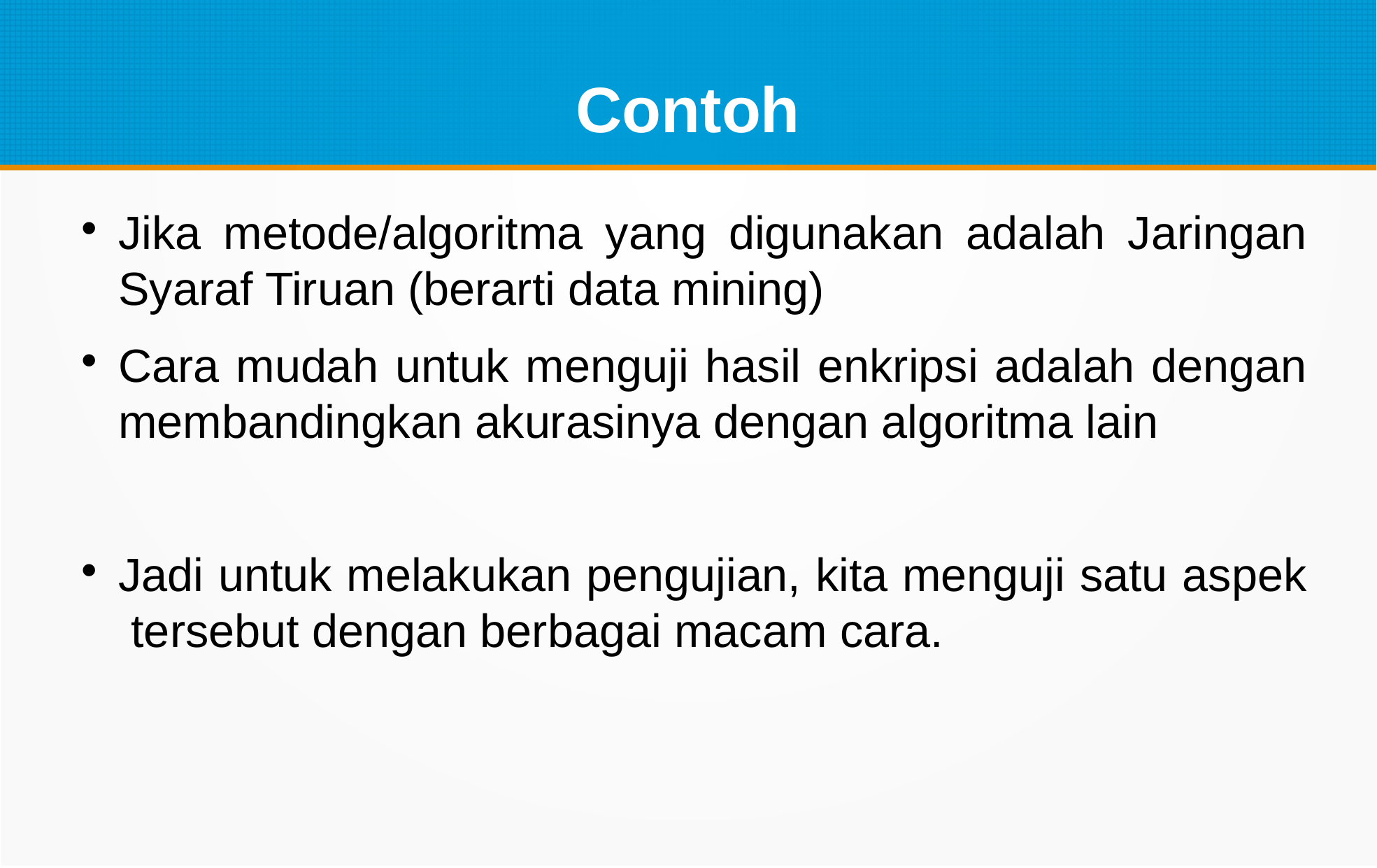

Contoh
Jika metode/algoritma yang digunakan adalah Jaringan Syaraf Tiruan (berarti data mining)
Cara mudah untuk menguji hasil enkripsi adalah dengan membandingkan akurasinya dengan algoritma lain

Jadi untuk melakukan pengujian, kita menguji satu aspek  tersebut dengan berbagai macam cara.